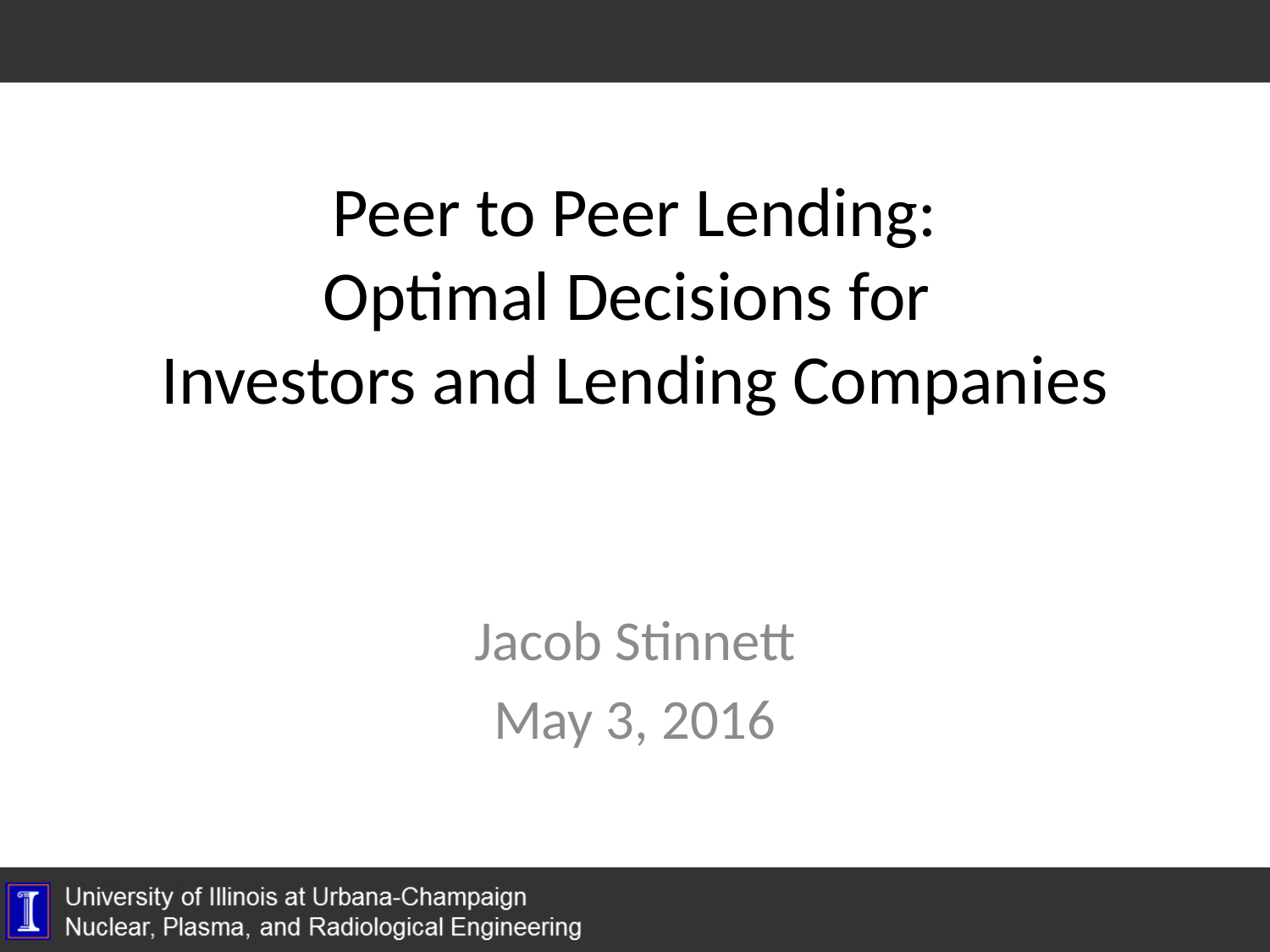

# Peer to Peer Lending: Optimal Decisions for Investors and Lending Companies

Jacob Stinnett
May 3, 2016